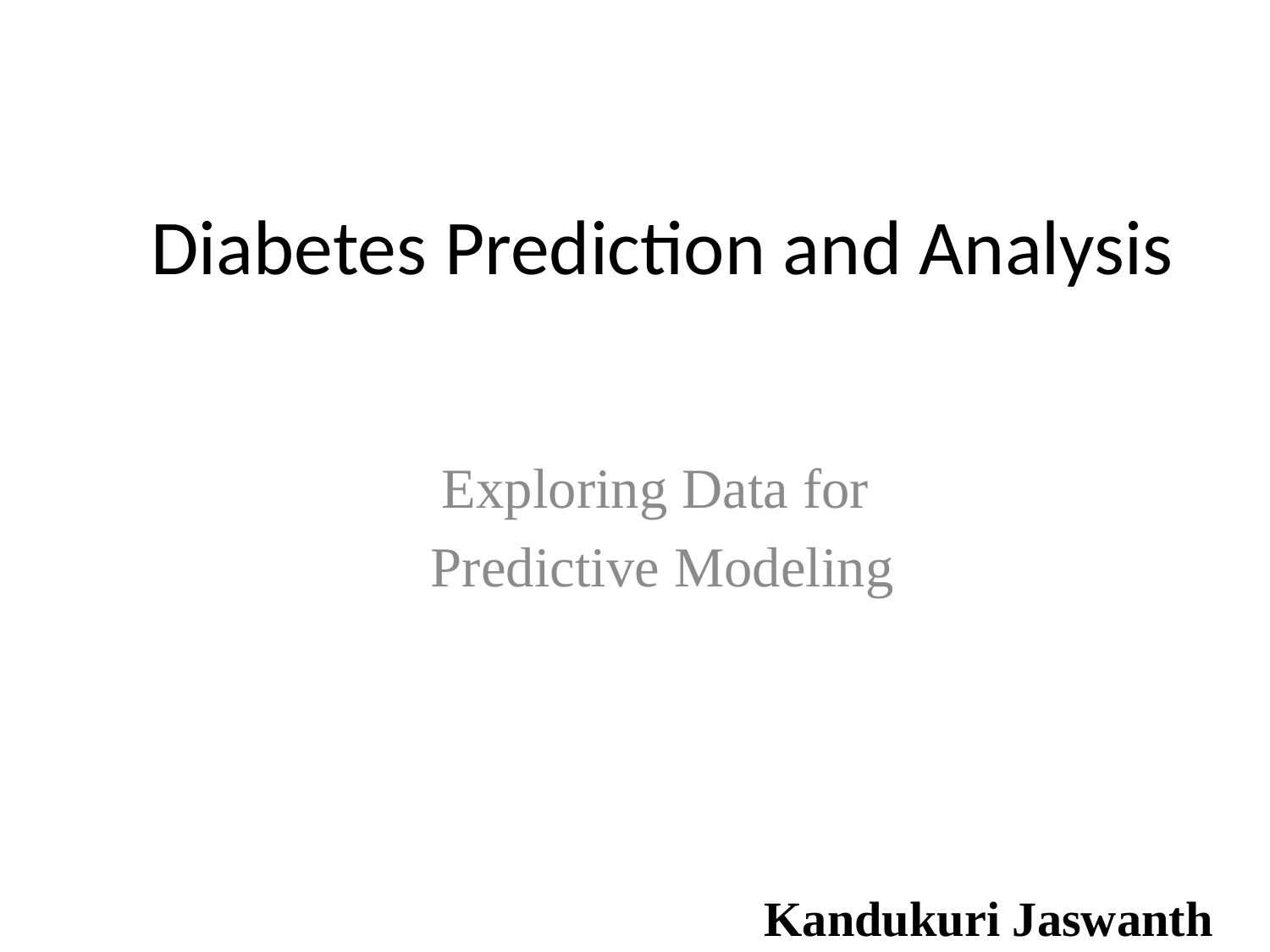

# Diabetes Prediction and Analysis

Exploring Data for
Predictive Modeling

        Kandukuri Jaswanth